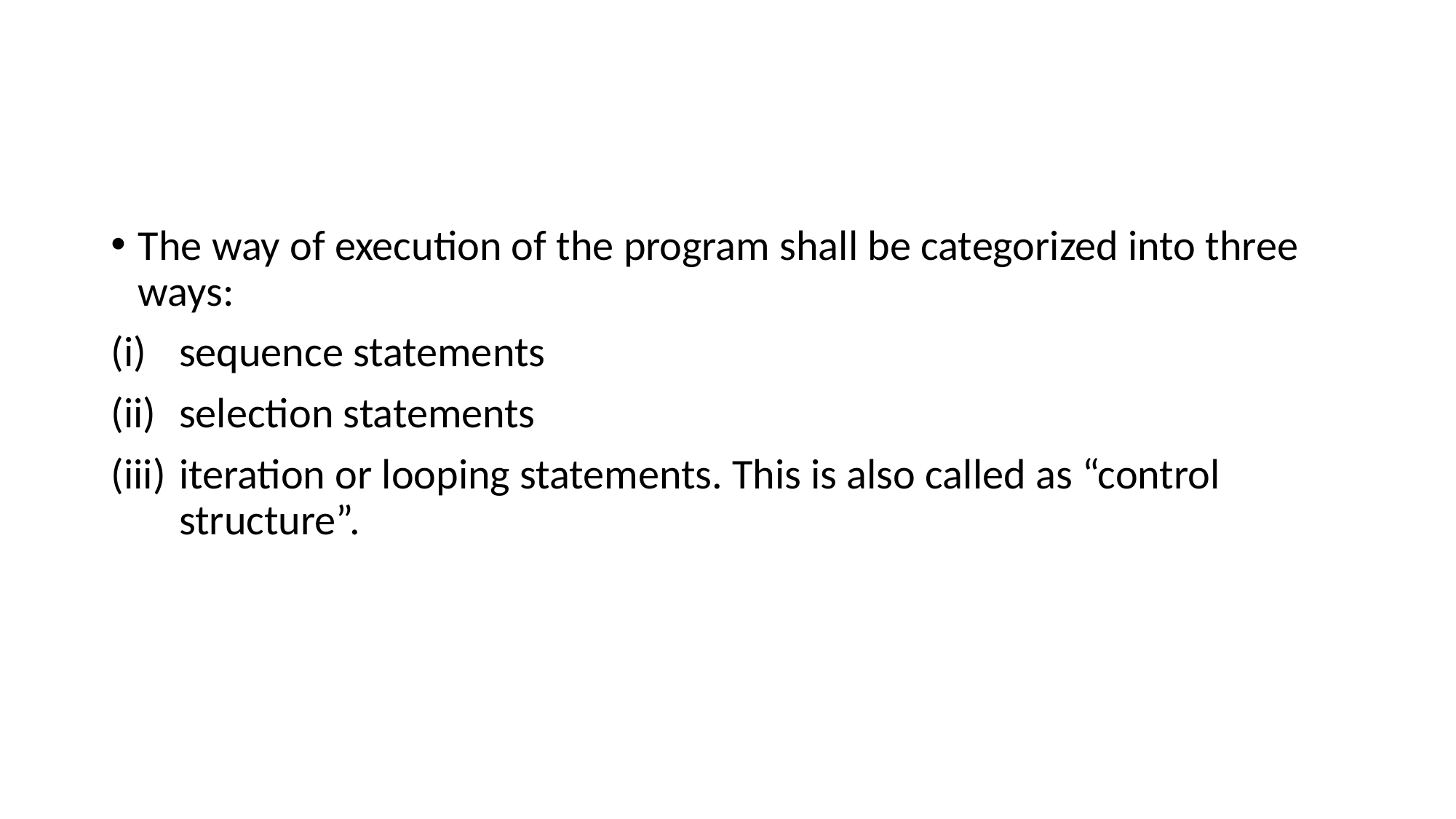

#
The way of execution of the program shall be categorized into three ways:
sequence statements
selection statements
iteration or looping statements. This is also called as “control structure”.